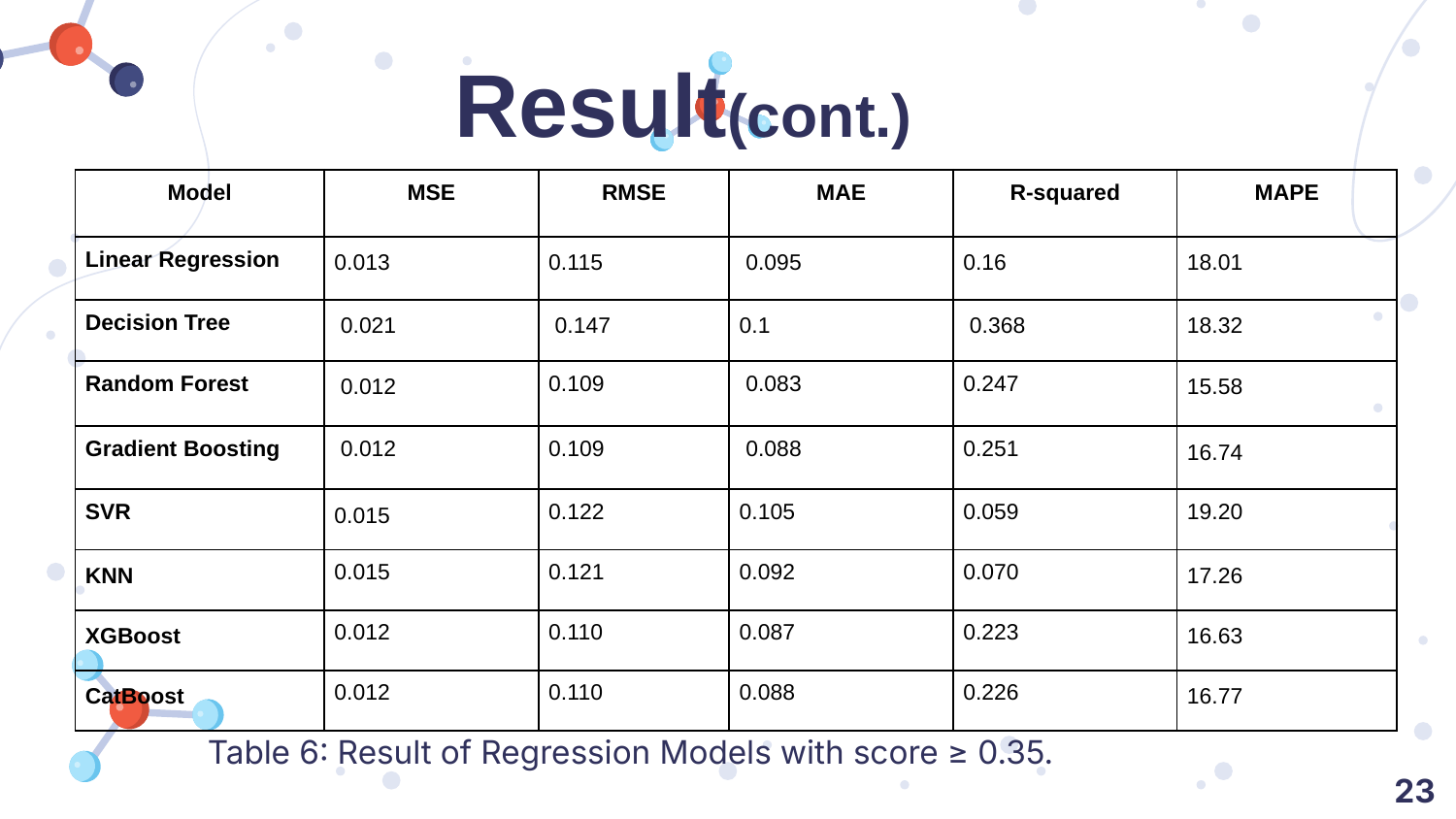

# Result(cont.)

| Model | MSE | RMSE | MAE | R-squared | MAPE |
| --- | --- | --- | --- | --- | --- |
| Linear Regression | 0.013 | 0.115 | 0.095 | 0.16 | 18.01 |
| Decision Tree | 0.021 | 0.147 | 0.1 | 0.368 | 18.32 |
| Random Forest | 0.012 | 0.109 | 0.083 | 0.247 | 15.58 |
| Gradient Boosting | 0.012 | 0.109 | 0.088 | 0.251 | 16.74 |
| SVR | 0.015 | 0.122 | 0.105 | 0.059 | 19.20 |
| KNN | 0.015 | 0.121 | 0.092 | 0.070 | 17.26 |
| XGBoost | 0.012 | 0.110 | 0.087 | 0.223 | 16.63 |
| CatBoost | 0.012 | 0.110 | 0.088 | 0.226 | 16.77 |

Table 6: Result of Regression Models with score ≥ 0.35.
23